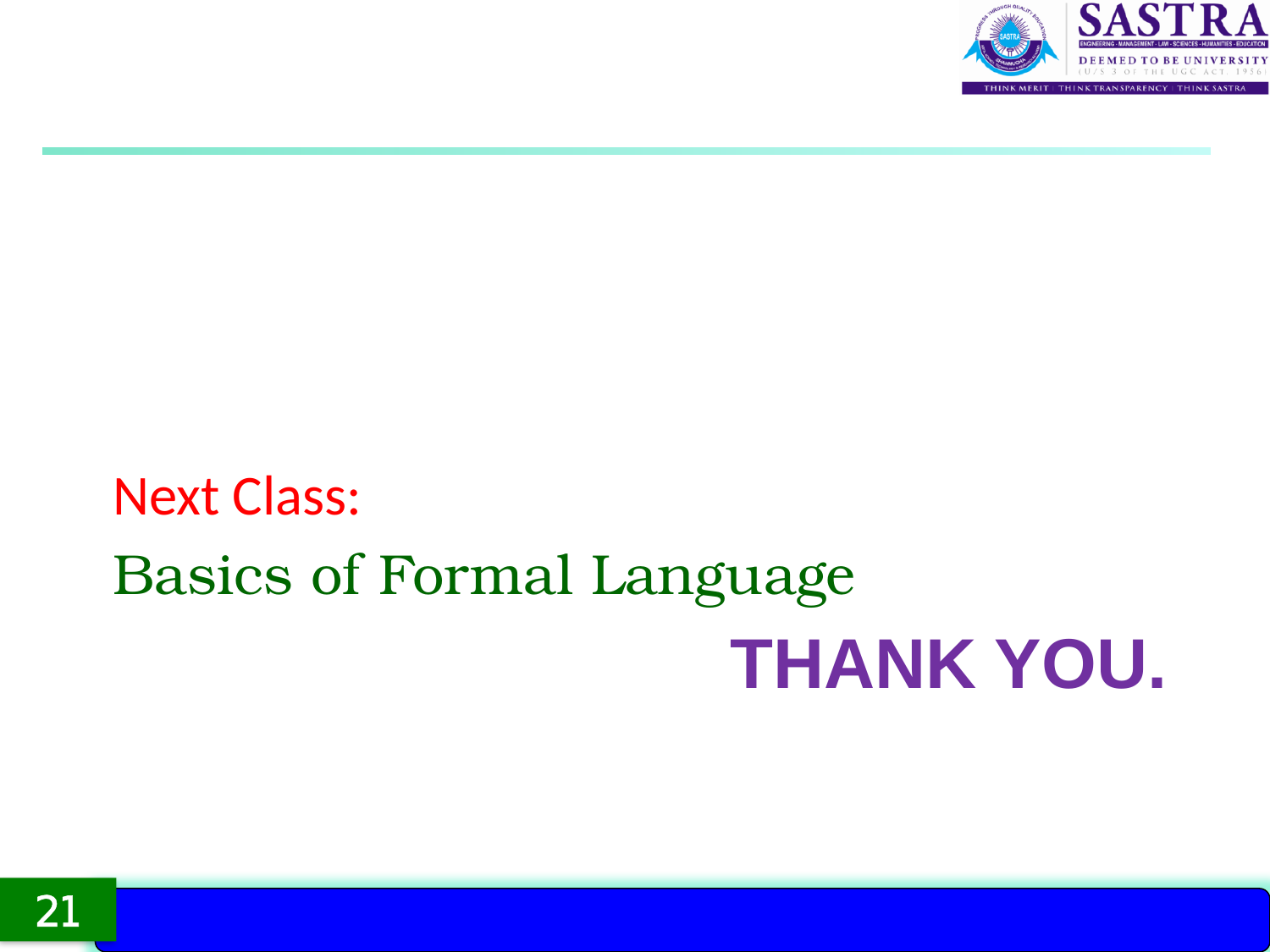

Next Class:
Basics of Formal Language
# Thank you.
21